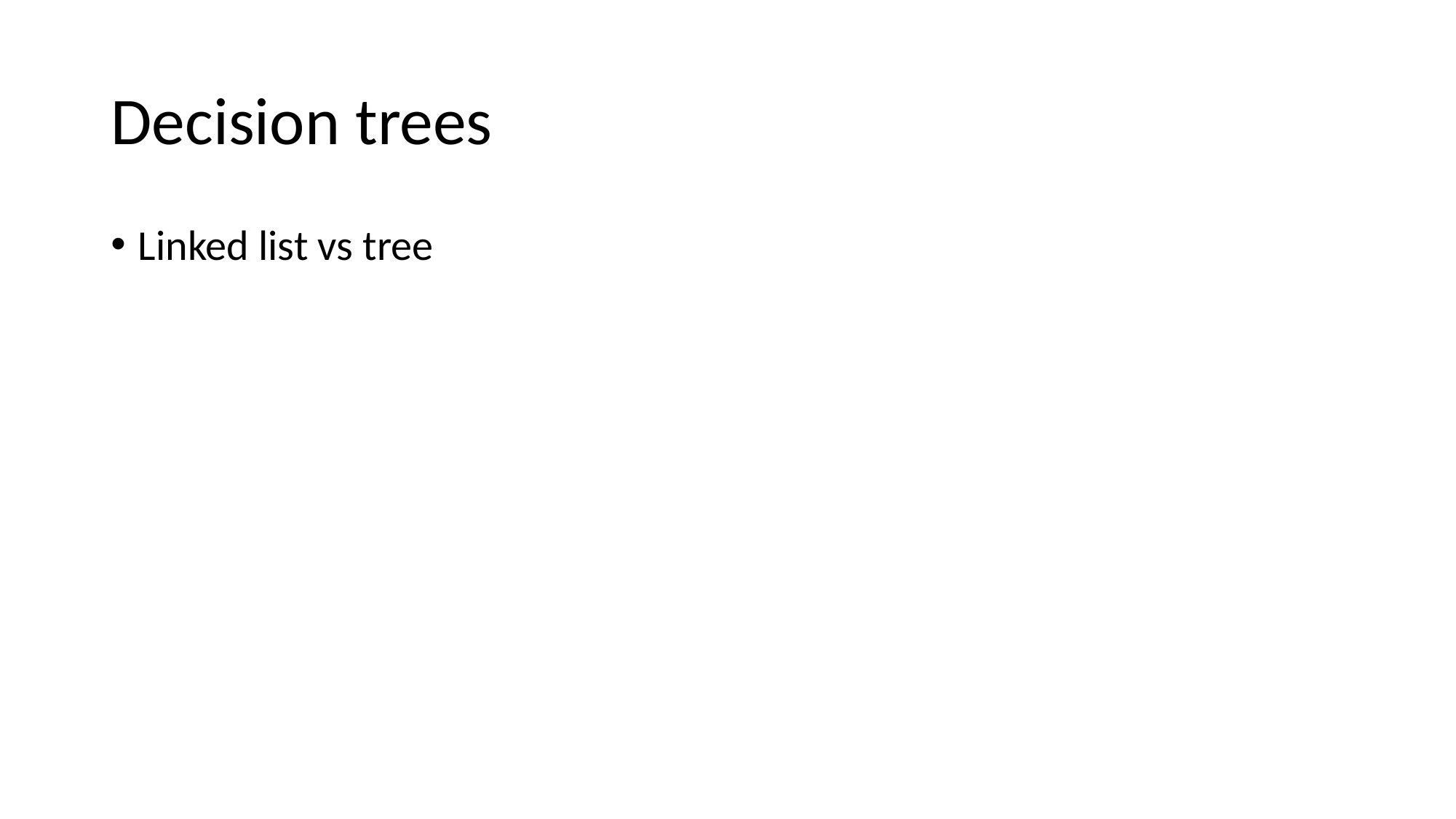

# Decision trees
Linked list vs tree